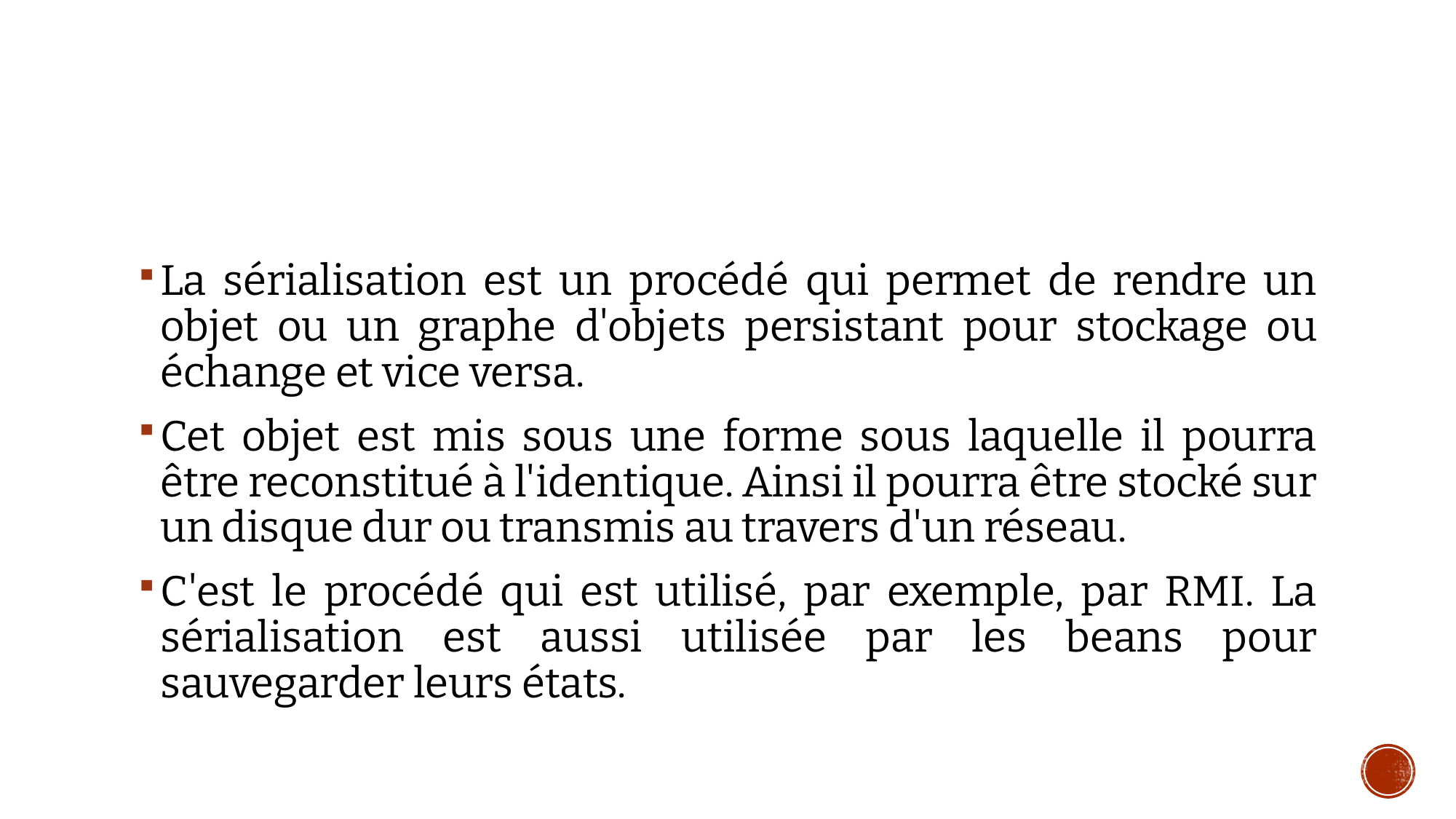

#
La sérialisation est un procédé qui permet de rendre un objet ou un graphe d'objets persistant pour stockage ou échange et vice versa.
Cet objet est mis sous une forme sous laquelle il pourra être reconstitué à l'identique. Ainsi il pourra être stocké sur un disque dur ou transmis au travers d'un réseau.
C'est le procédé qui est utilisé, par exemple, par RMI. La sérialisation est aussi utilisée par les beans pour sauvegarder leurs états.